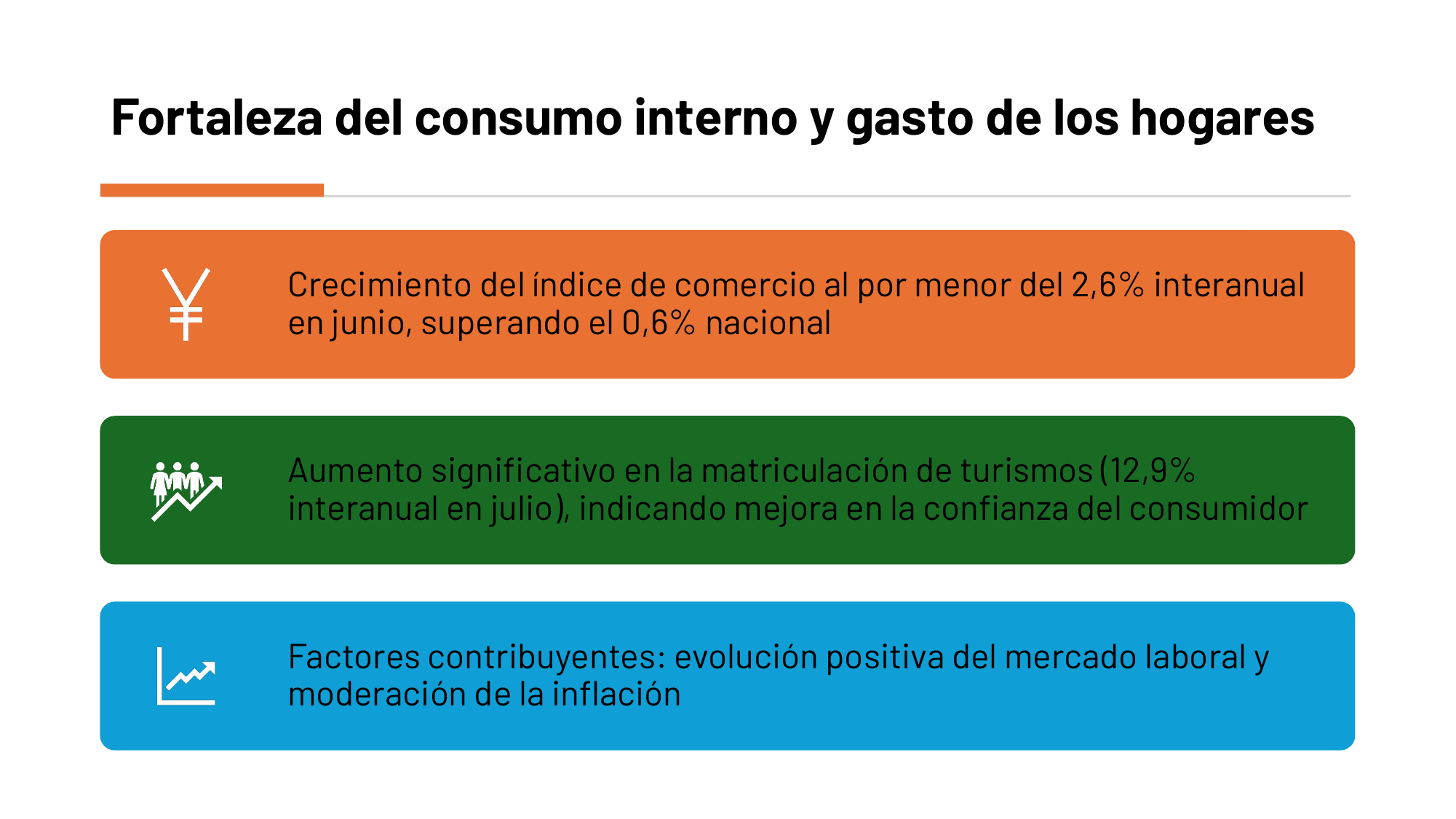

# Fortaleza del consumo interno y gasto de los hogares

Crecimiento del índice de comercio al por menor del 2,6% interanual en junio, superando el 0,6% nacional
Aumento significativo en la matriculación de turismos (12,9% interanual en julio), indicando mejora en la confianza del consumidor
Factores contribuyentes: evolución positiva del mercado laboral y moderación de la inflación